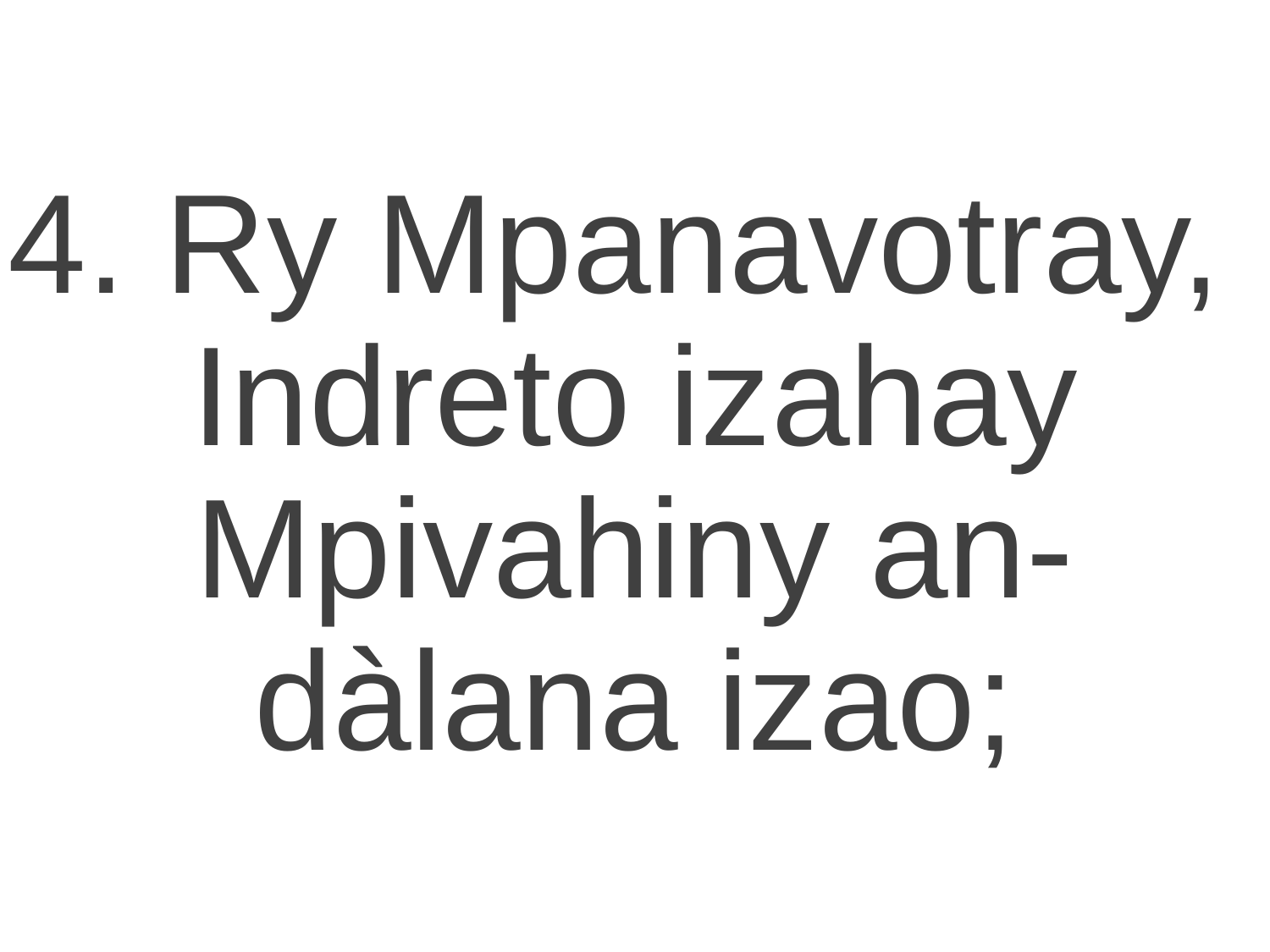

4. Ry Mpanavotray,
Indreto izahay
Mpivahiny an-dàlana izao;